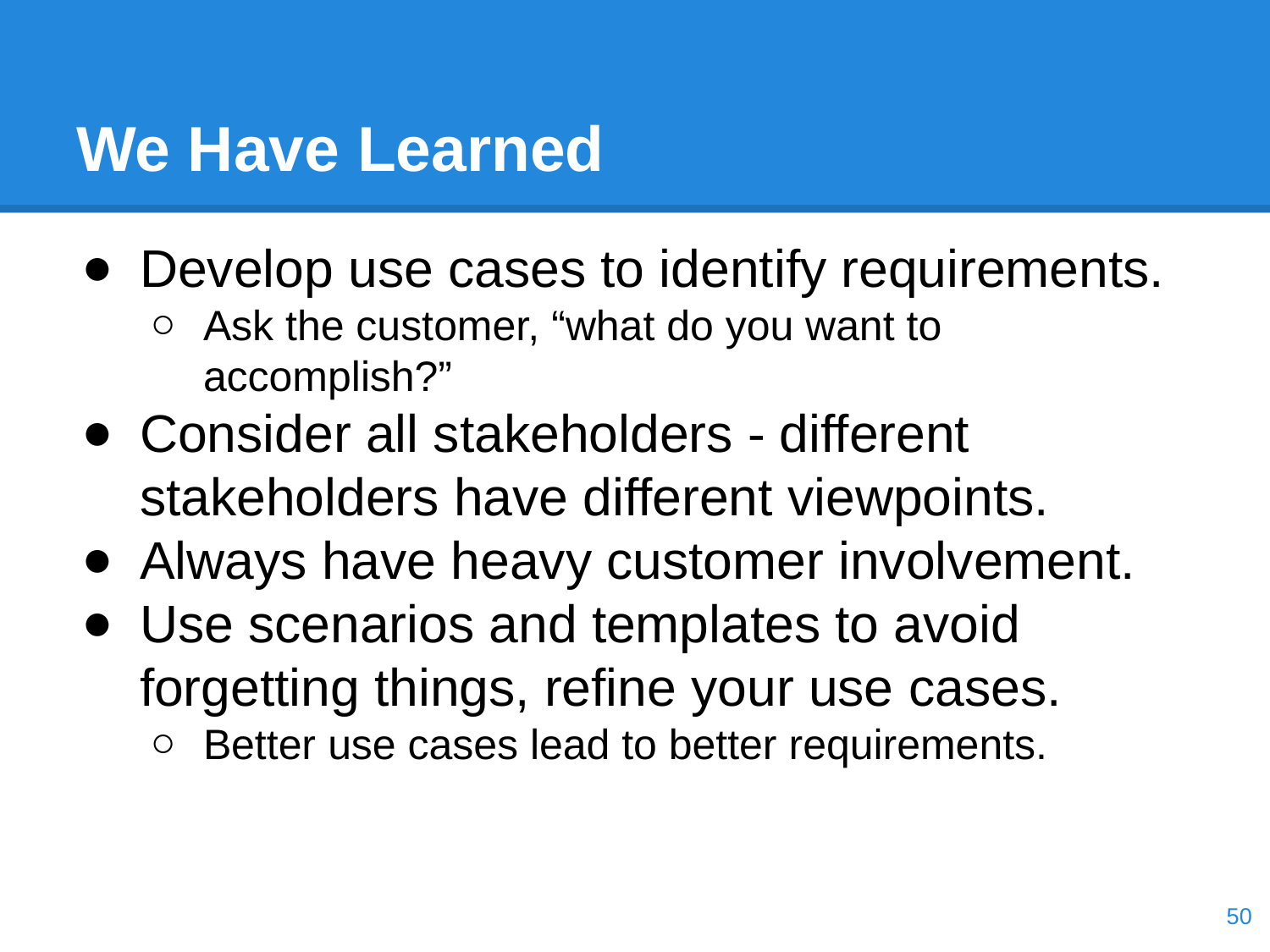

# We Have Learned
Develop use cases to identify requirements.
Ask the customer, “what do you want to accomplish?”
Consider all stakeholders - different stakeholders have different viewpoints.
Always have heavy customer involvement.
Use scenarios and templates to avoid forgetting things, refine your use cases.
Better use cases lead to better requirements.
50